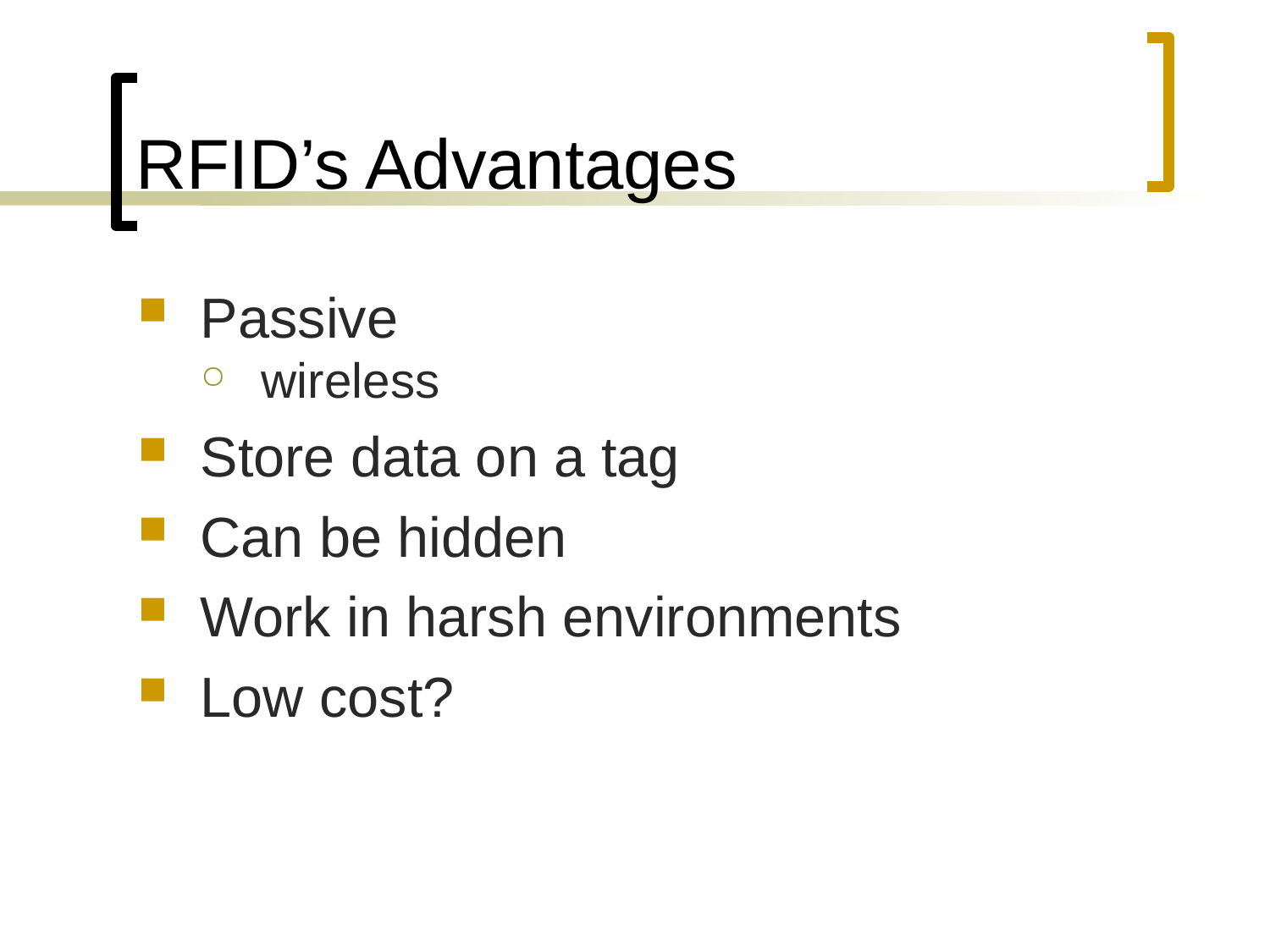

RFID’s Advantages
Passive
wireless
Store data on a tag
Can be hidden
Work in harsh environments
Low cost?